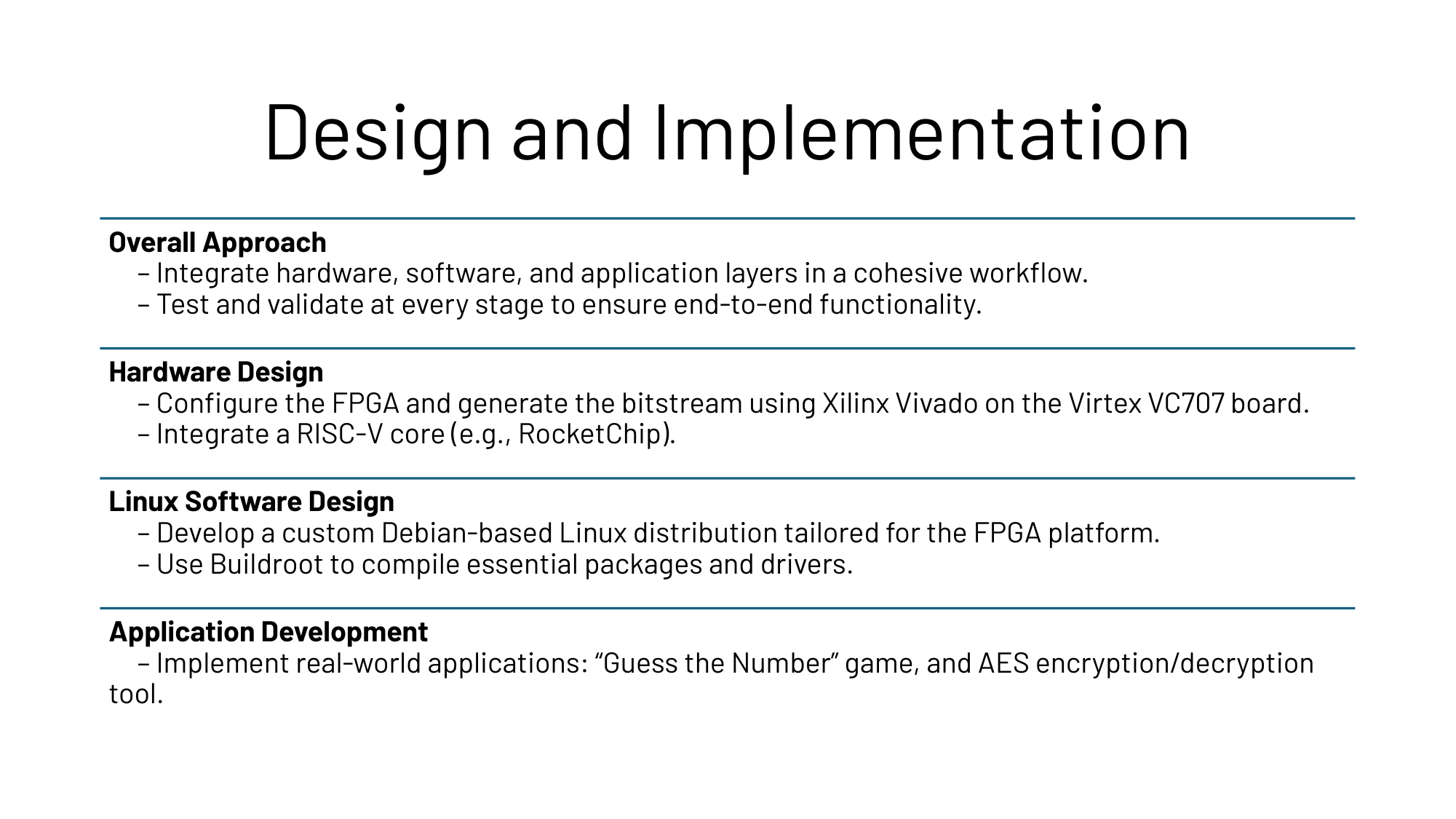

# Design and Implementation
Overall Approach
 – Integrate hardware, software, and application layers in a cohesive workflow.
 – Test and validate at every stage to ensure end-to-end functionality.
Hardware Design
 – Configure the FPGA and generate the bitstream using Xilinx Vivado on the Virtex VC707 board.
 – Integrate a RISC‑V core (e.g., RocketChip).
Linux Software Design
 – Develop a custom Debian-based Linux distribution tailored for the FPGA platform.
 – Use Buildroot to compile essential packages and drivers.
Application Development
 – Implement real-world applications: “Guess the Number” game, and AES encryption/decryption tool.